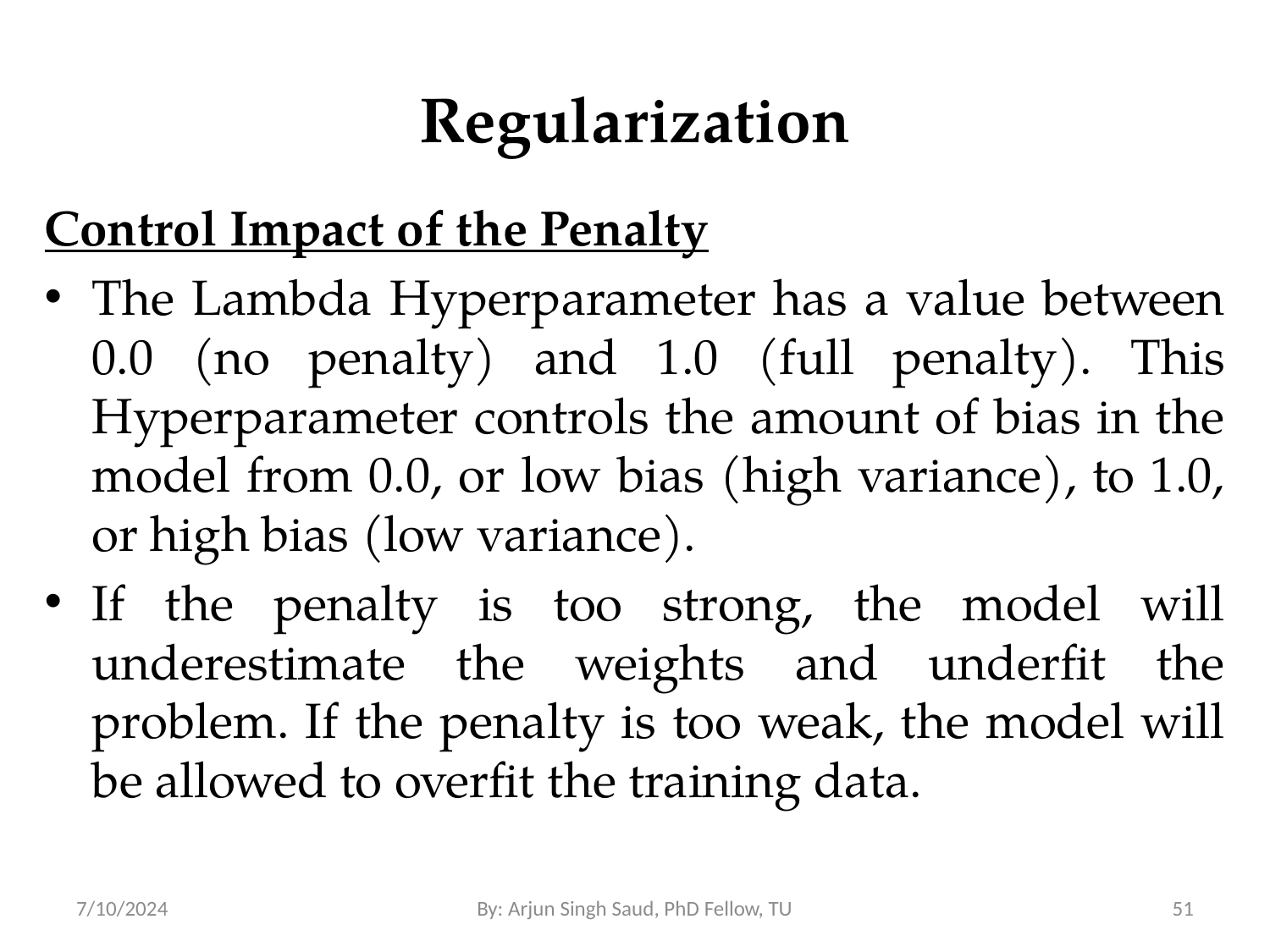

# Regularization
Control Impact of the Penalty
The Lambda Hyperparameter has a value between 0.0 (no penalty) and 1.0 (full penalty). This Hyperparameter controls the amount of bias in the model from 0.0, or low bias (high variance), to 1.0, or high bias (low variance).
If the penalty is too strong, the model will underestimate the weights and underfit the problem. If the penalty is too weak, the model will be allowed to overfit the training data.

7/10/2024
By: Arjun Singh Saud, PhD Fellow, TU
51